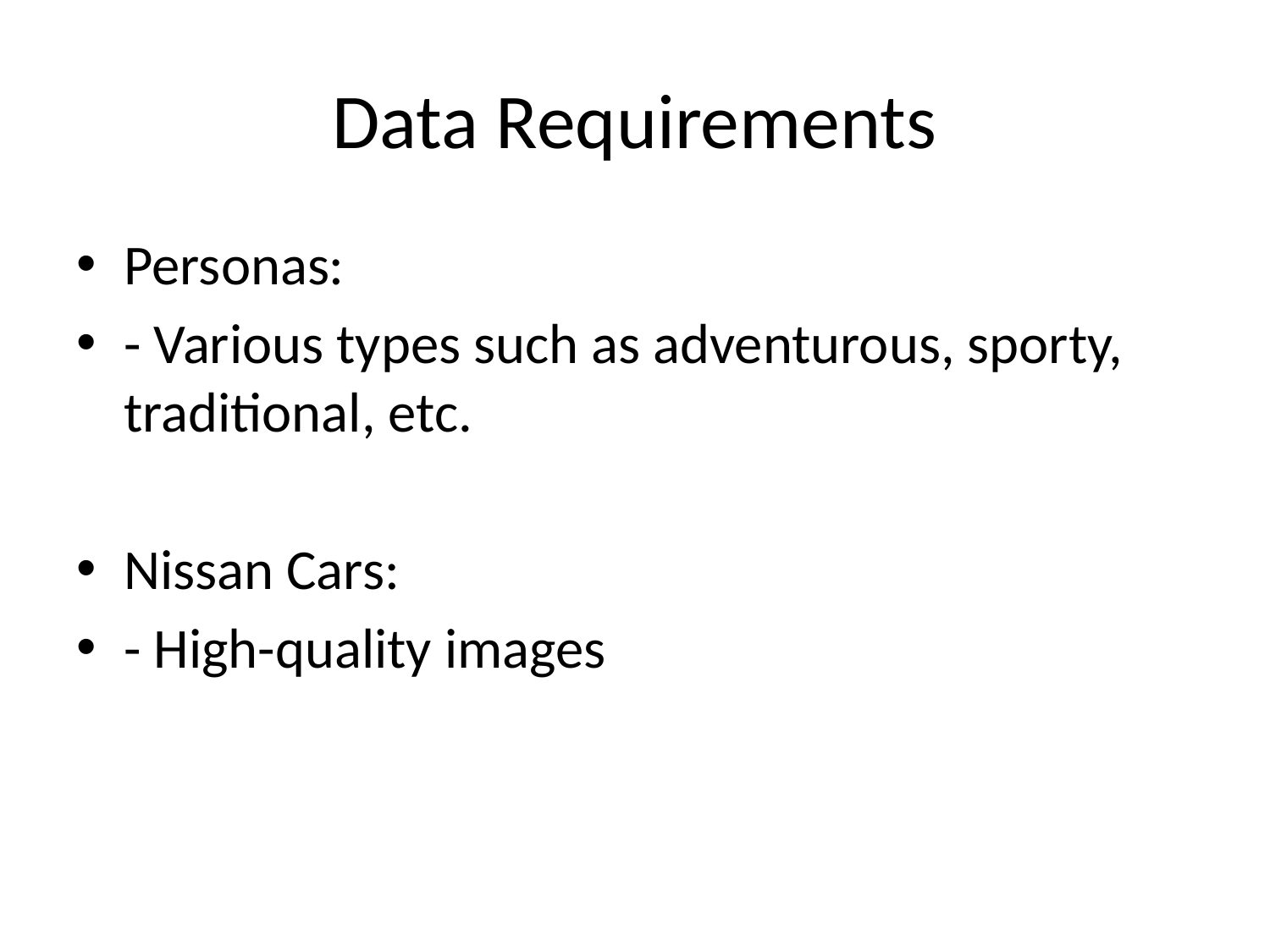

# Data Requirements
Personas:
- Various types such as adventurous, sporty, traditional, etc.

Nissan Cars:
- High-quality images